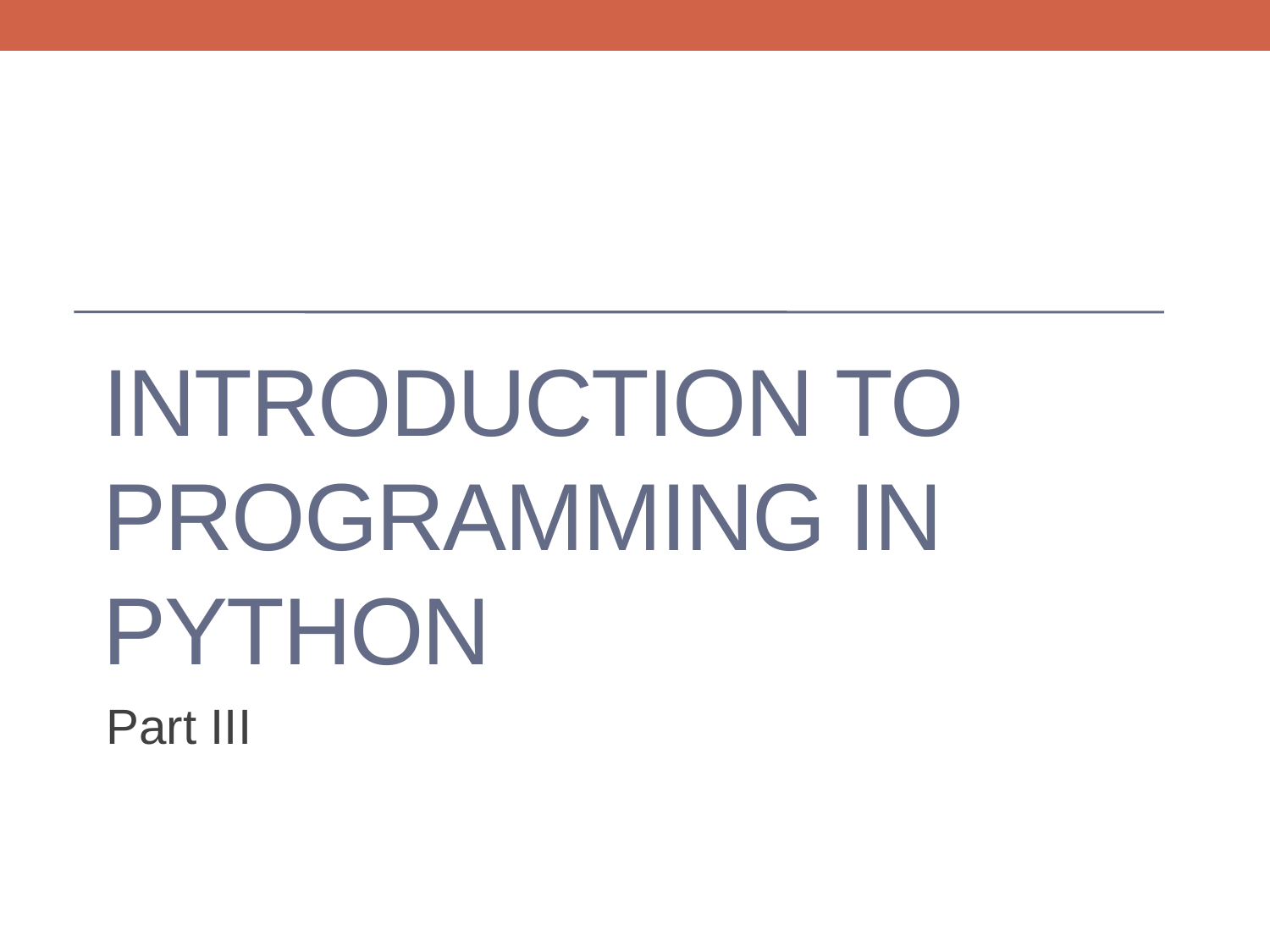

# Introduction to Programming in Python
Part III